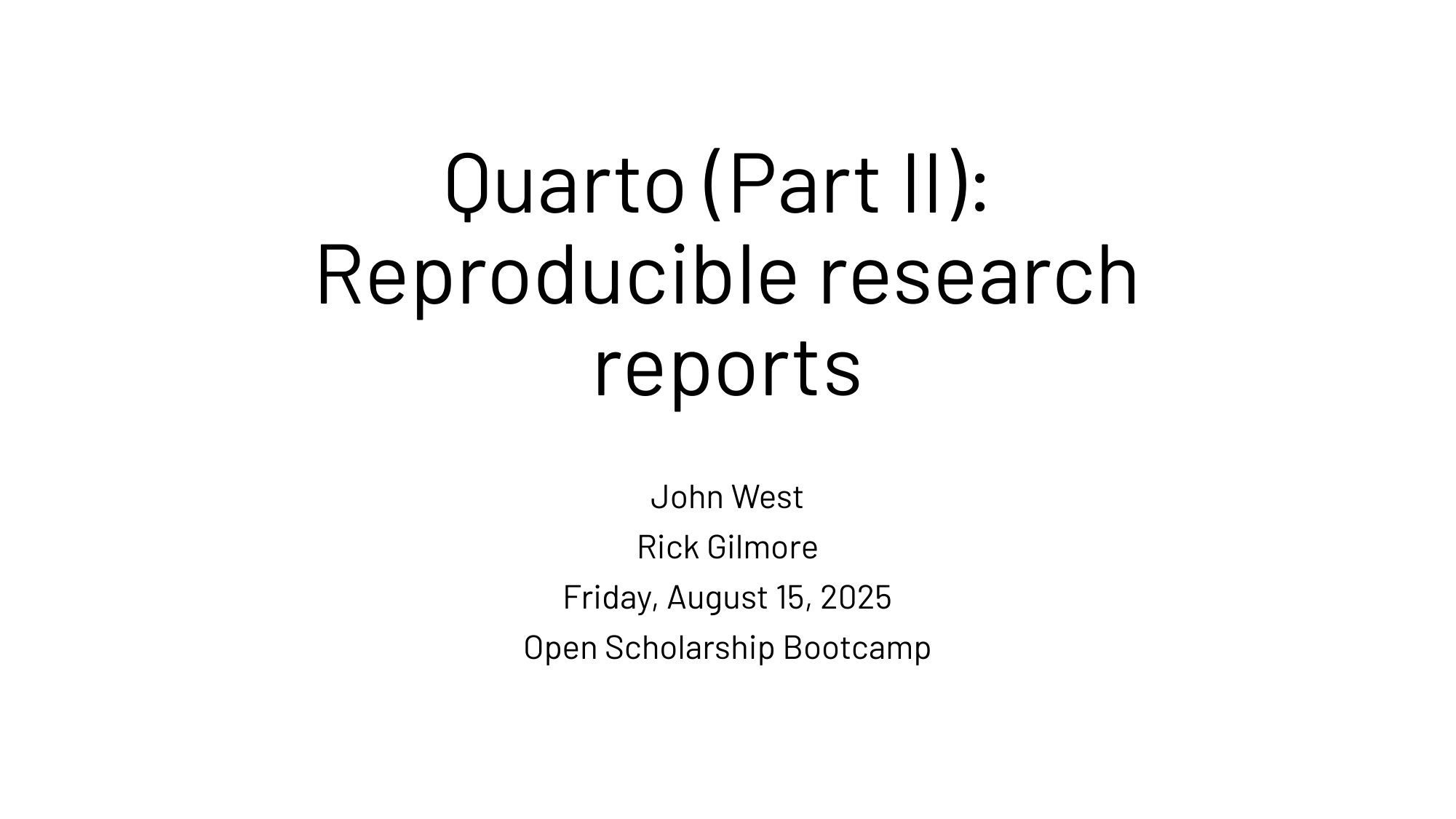

# Quarto (Part II): Reproducible research reports
John West
Rick Gilmore
Friday, August 15, 2025
Open Scholarship Bootcamp